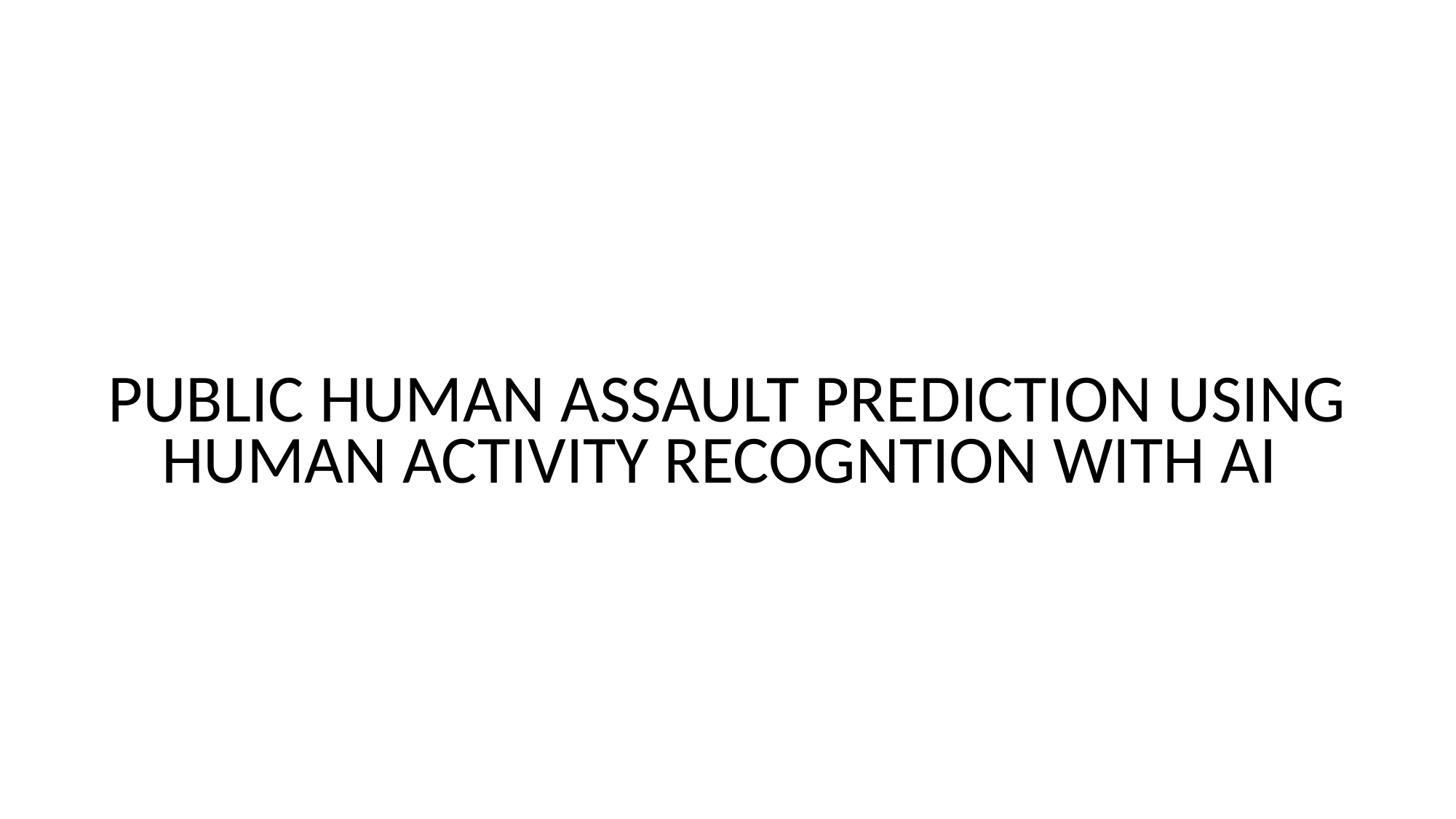

PUBLIC HUMAN ASSAULT PREDICTION USING HUMAN ACTIVITY RECOGNTION WITH AI